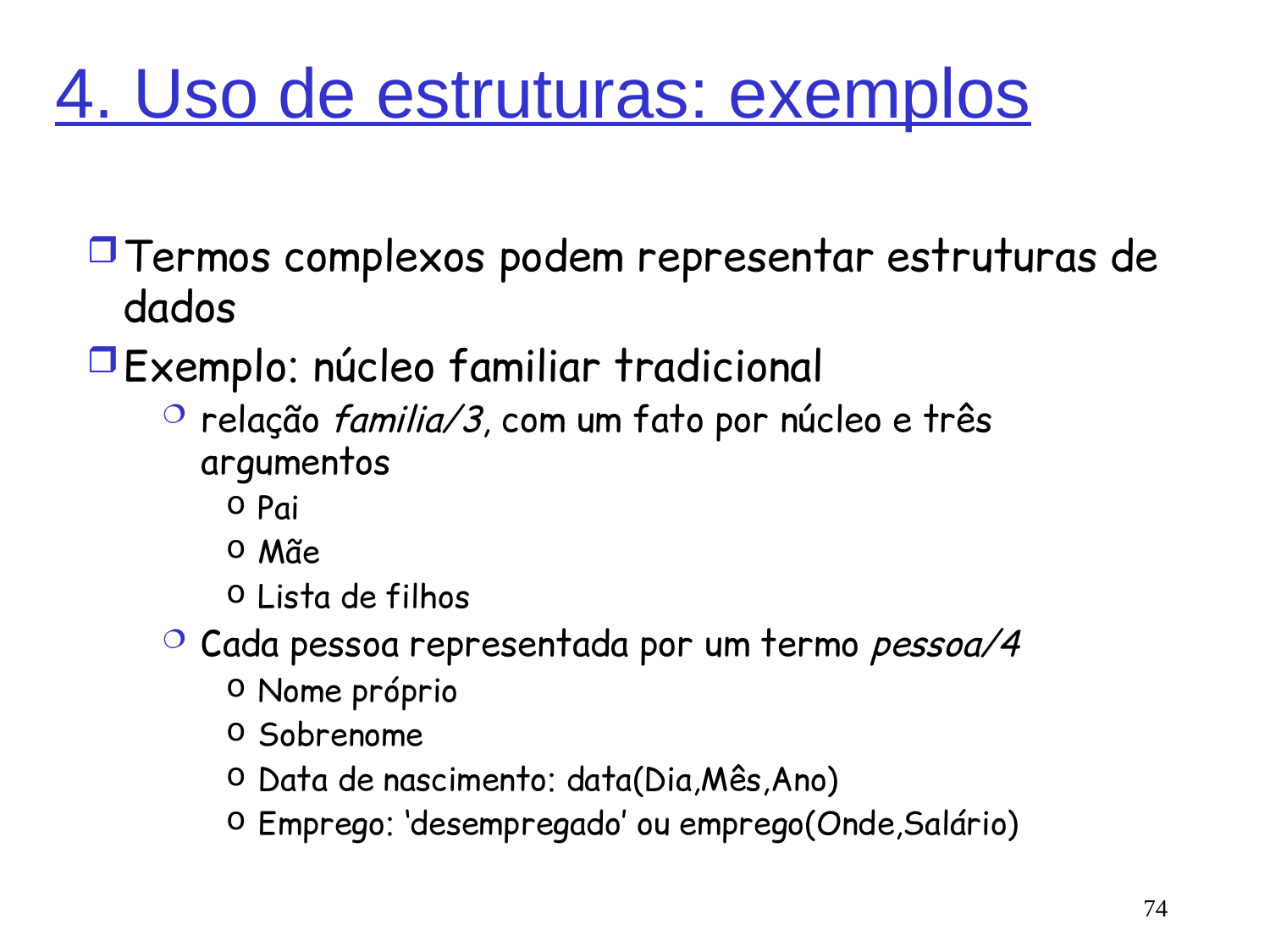

# 4. Uso de estruturas: exemplos
Termos complexos podem representar estruturas de dados
Exemplo: núcleo familiar tradicional
relação familia/3, com um fato por núcleo e três argumentos
Pai
Mãe
Lista de filhos
Cada pessoa representada por um termo pessoa/4
Nome próprio
Sobrenome
Data de nascimento: data(Dia,Mês,Ano)
Emprego: ‘desempregado’ ou emprego(Onde,Salário)